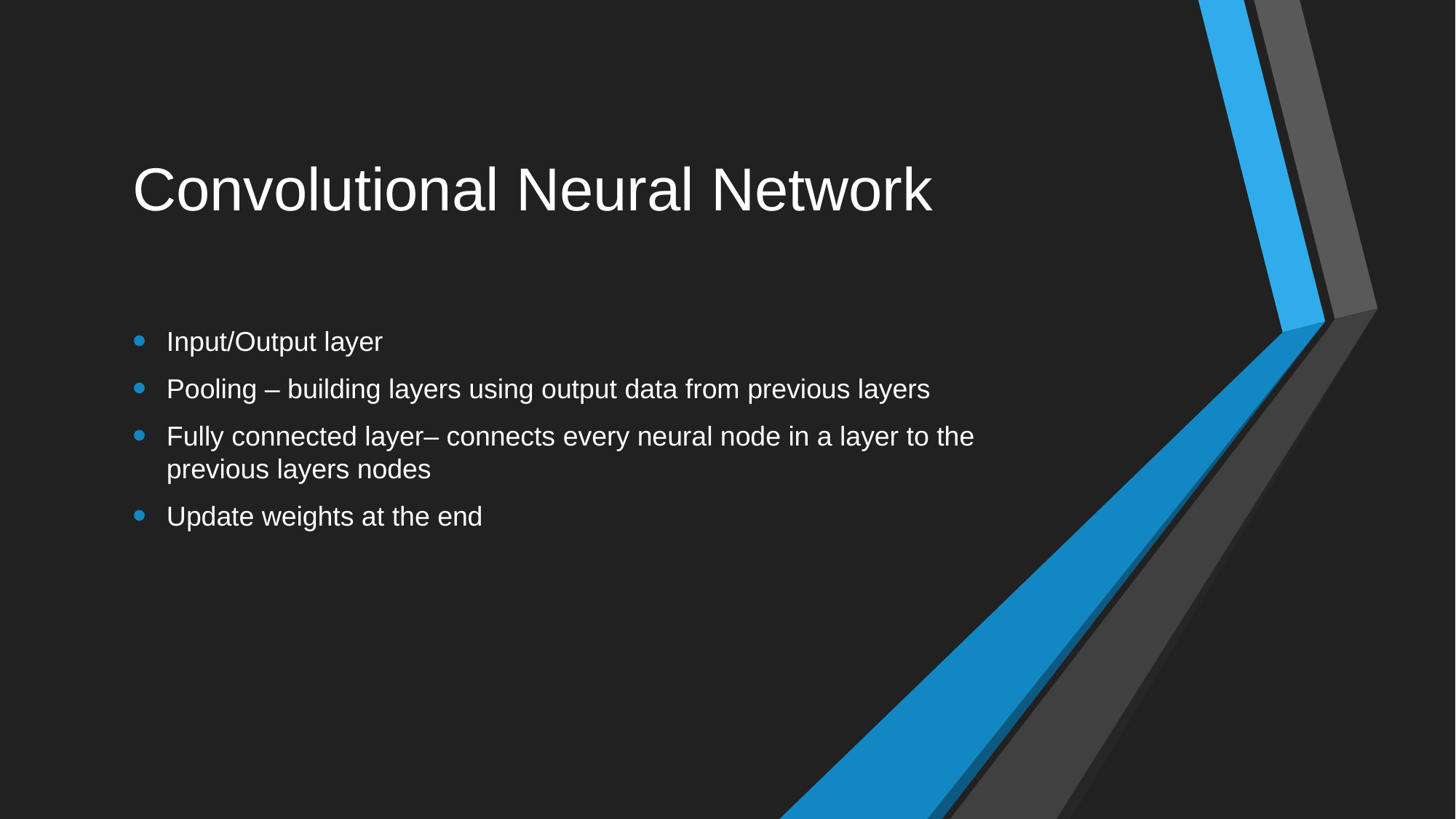

# Convolutional Neural Network
Input/Output layer
Pooling – building layers using output data from previous layers
Fully connected layer– connects every neural node in a layer to the previous layers nodes
Update weights at the end